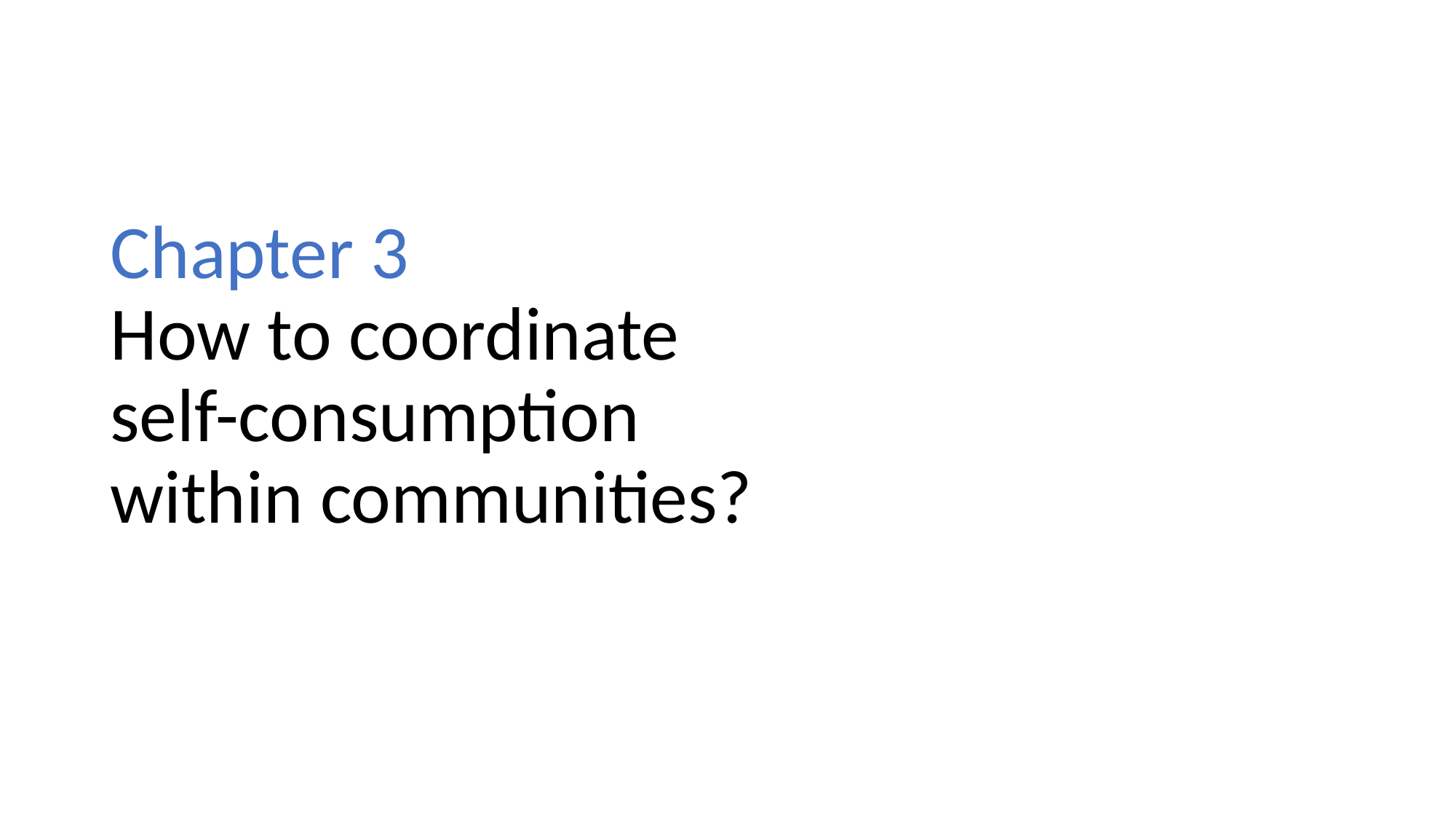

# Chapter 3 How to coordinate self-consumption within communities?